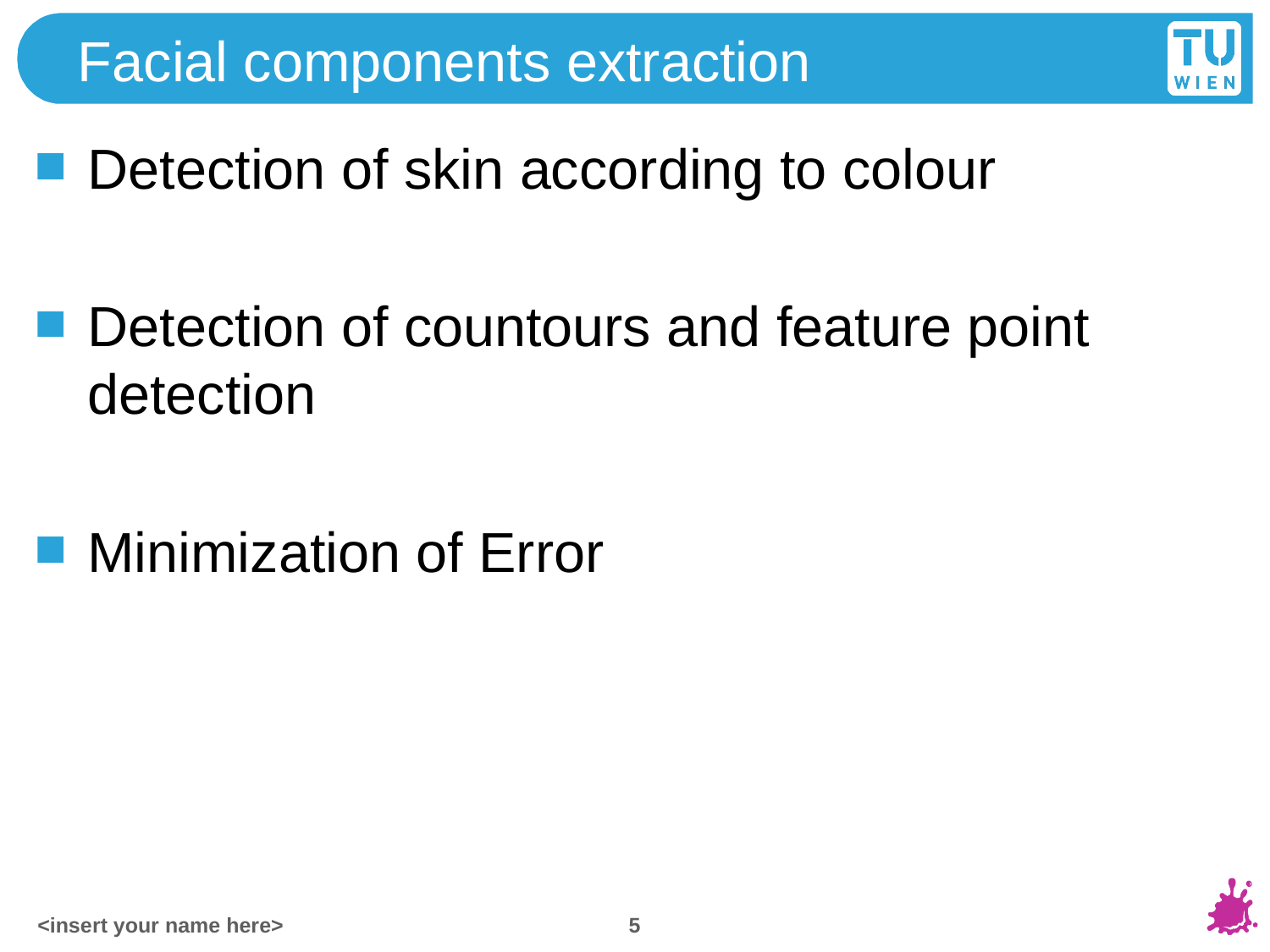

# Facial components extraction
Detection of skin according to colour

Detection of countours and feature point detection

Minimization of Error
5
<insert your name here>